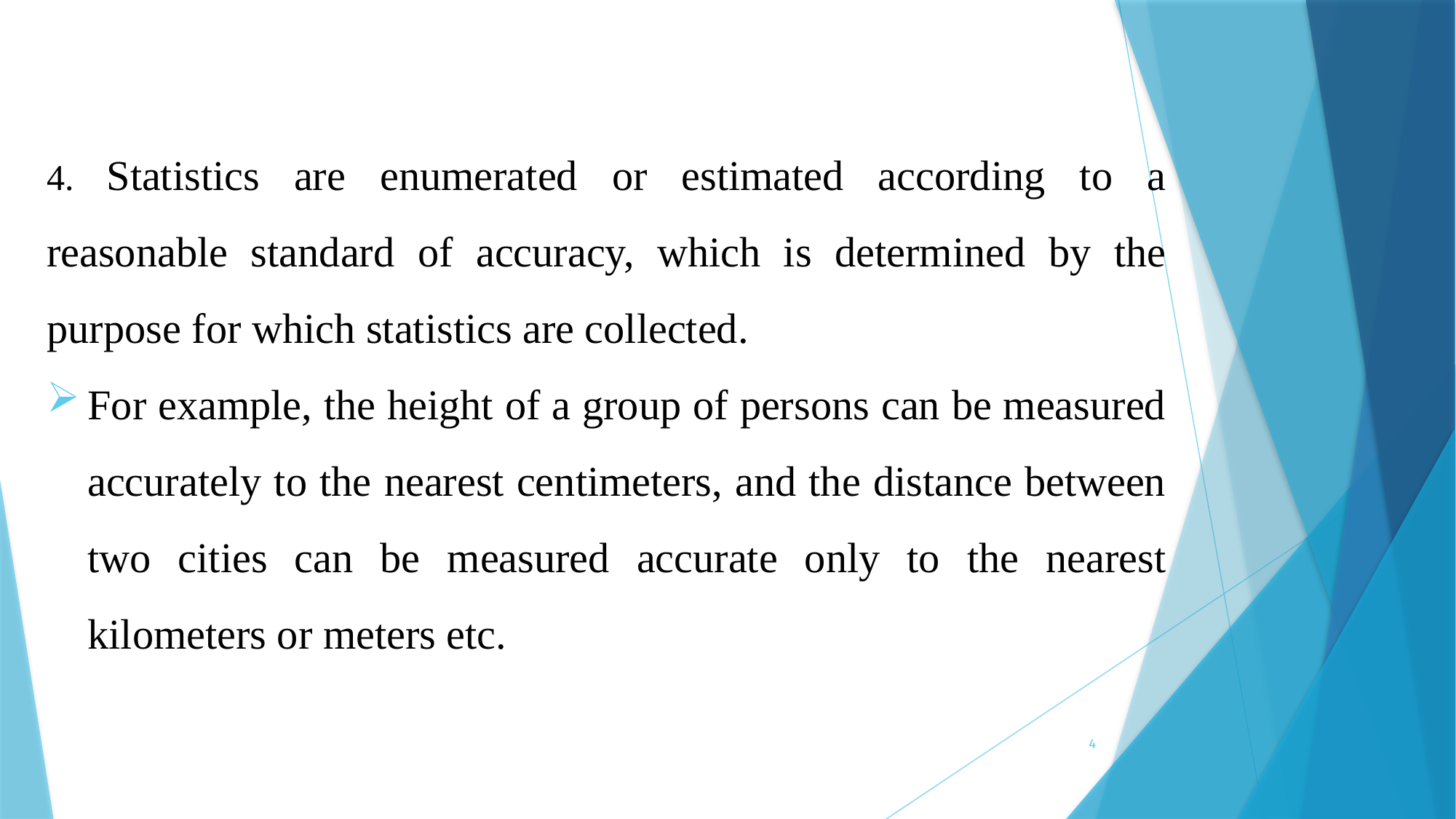

4. Statistics are enumerated or estimated according to a reasonable standard of accuracy, which is determined by the purpose for which statistics are collected.
For example, the height of a group of persons can be measured accurately to the nearest centimeters, and the distance between two cities can be measured accurate only to the nearest kilometers or meters etc.

4